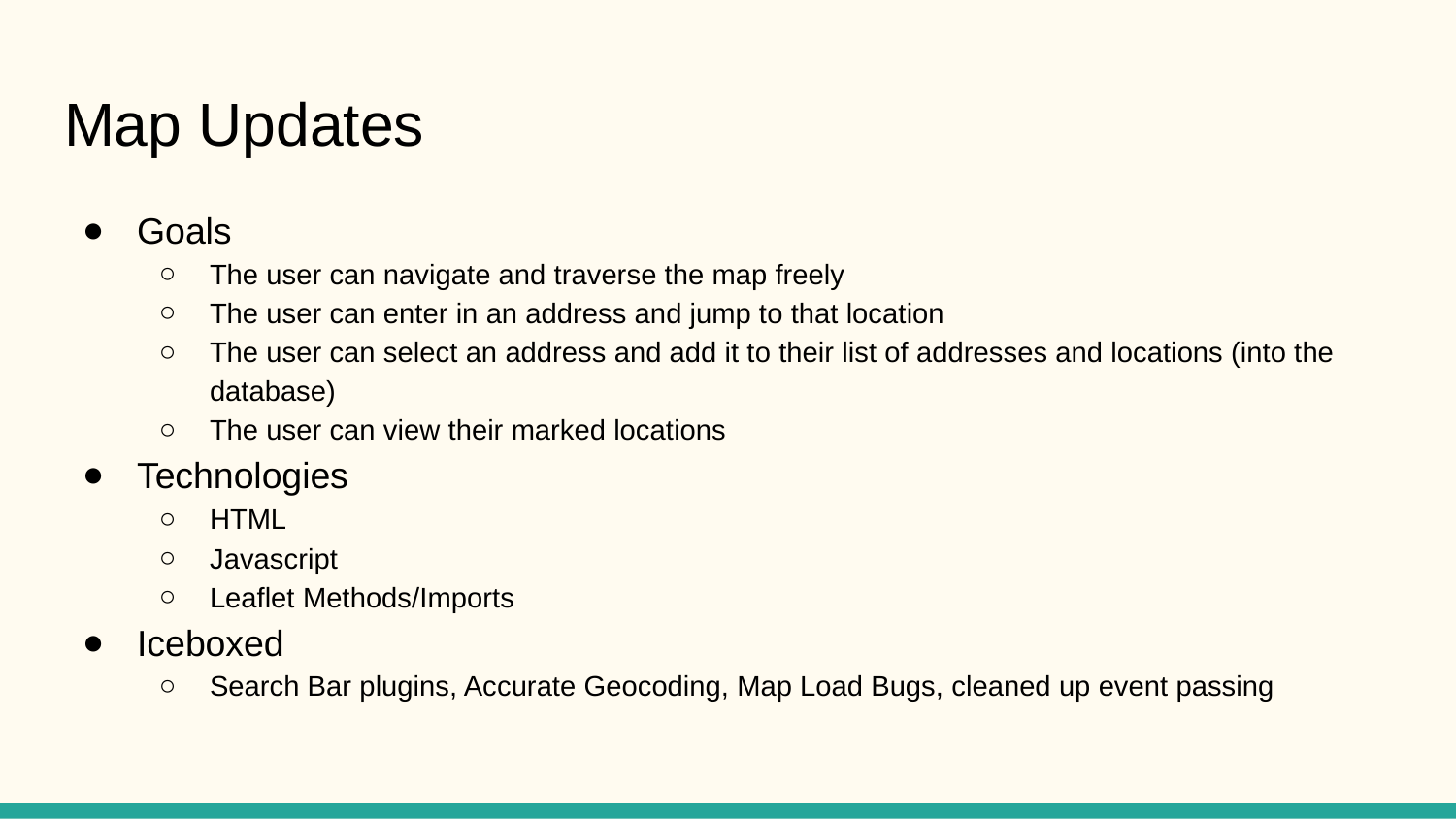

# Map Updates
Goals
The user can navigate and traverse the map freely
The user can enter in an address and jump to that location
The user can select an address and add it to their list of addresses and locations (into the database)
The user can view their marked locations
Technologies
HTML
Javascript
Leaflet Methods/Imports
Iceboxed
Search Bar plugins, Accurate Geocoding, Map Load Bugs, cleaned up event passing